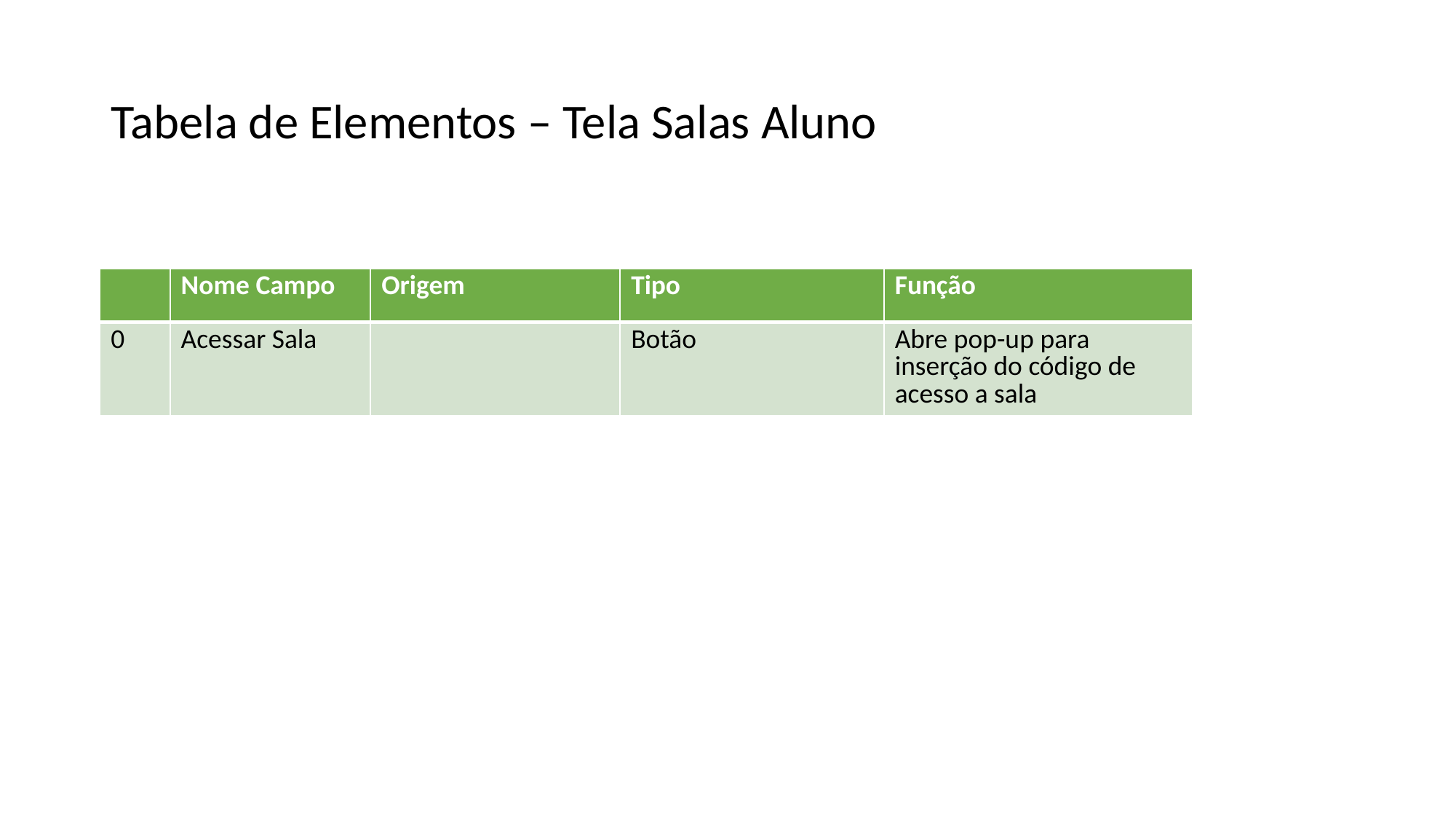

# Tabela de Elementos – Tela Salas Aluno
|  | Nome Campo | Origem | Tipo | Função |
| --- | --- | --- | --- | --- |
| 0 | Acessar Sala |  | Botão | Abre pop-up para inserção do código de acesso a sala |